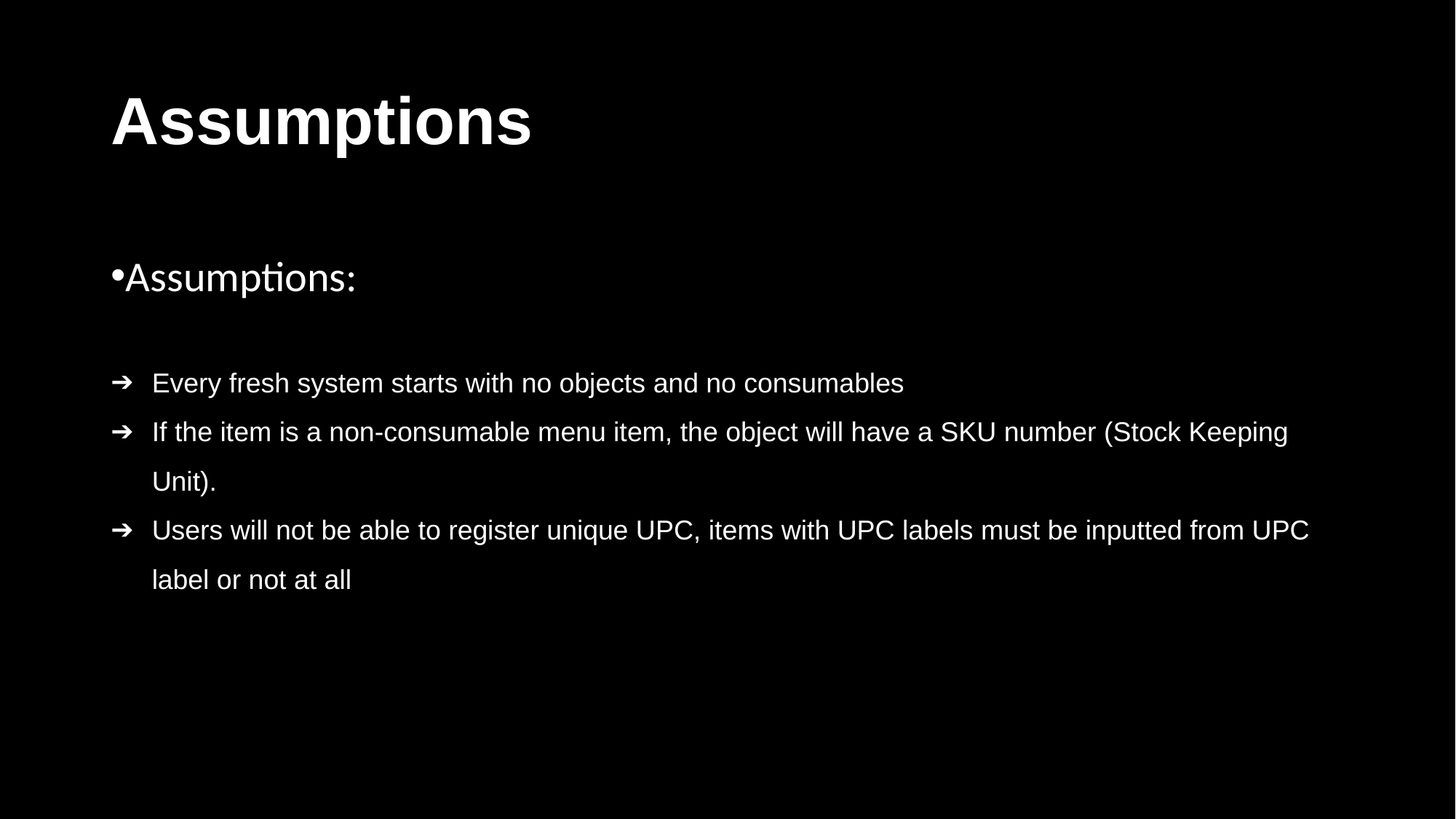

# Assumptions
Assumptions:
Every fresh system starts with no objects and no consumables
If the item is a non-consumable menu item, the object will have a SKU number (Stock Keeping Unit).
Users will not be able to register unique UPC, items with UPC labels must be inputted from UPC label or not at all